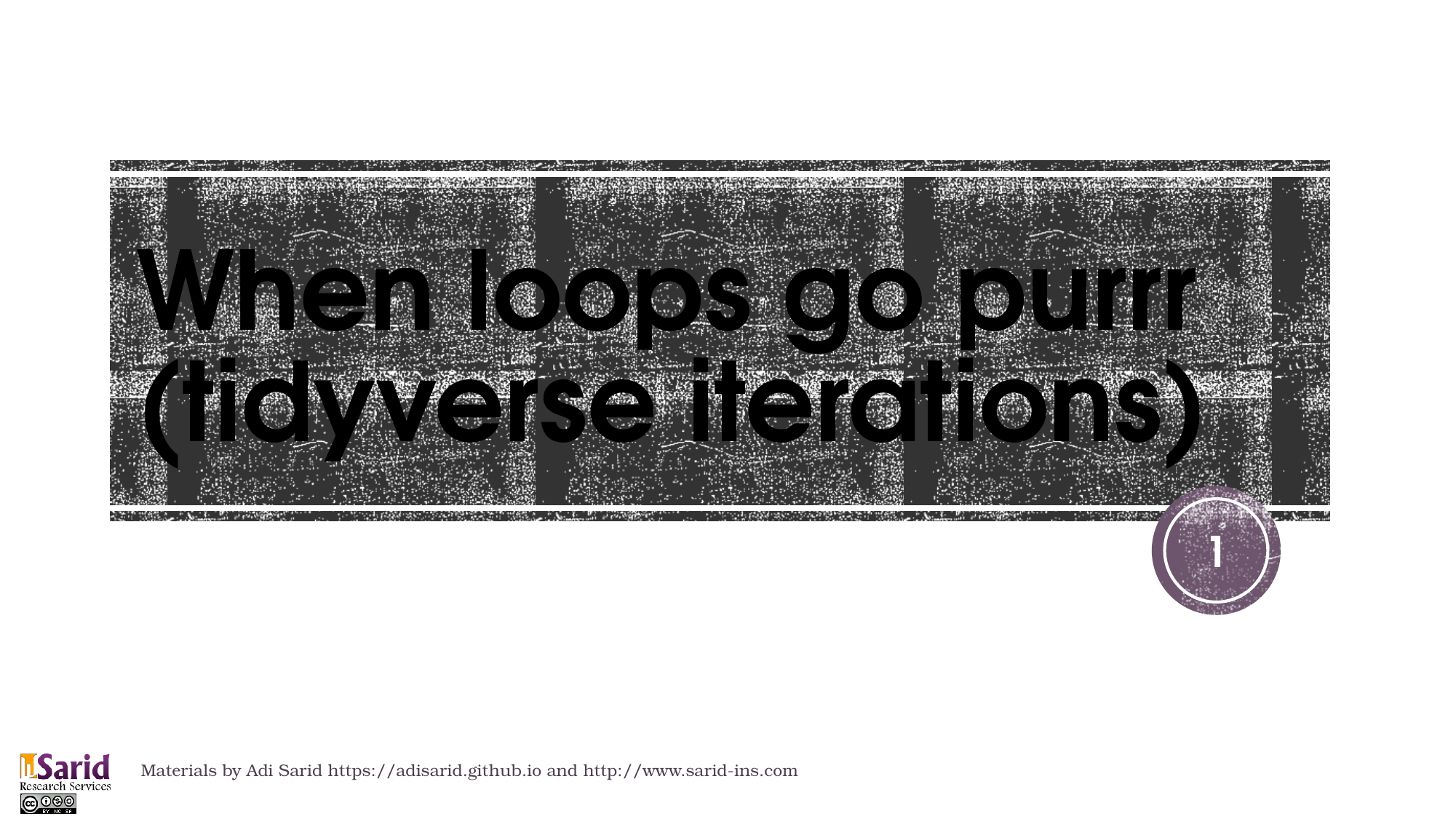

# When loops go purrr (tidyverse iterations)
1

Materials by Adi Sarid https://adisarid.github.io and http://www.sarid-ins.com